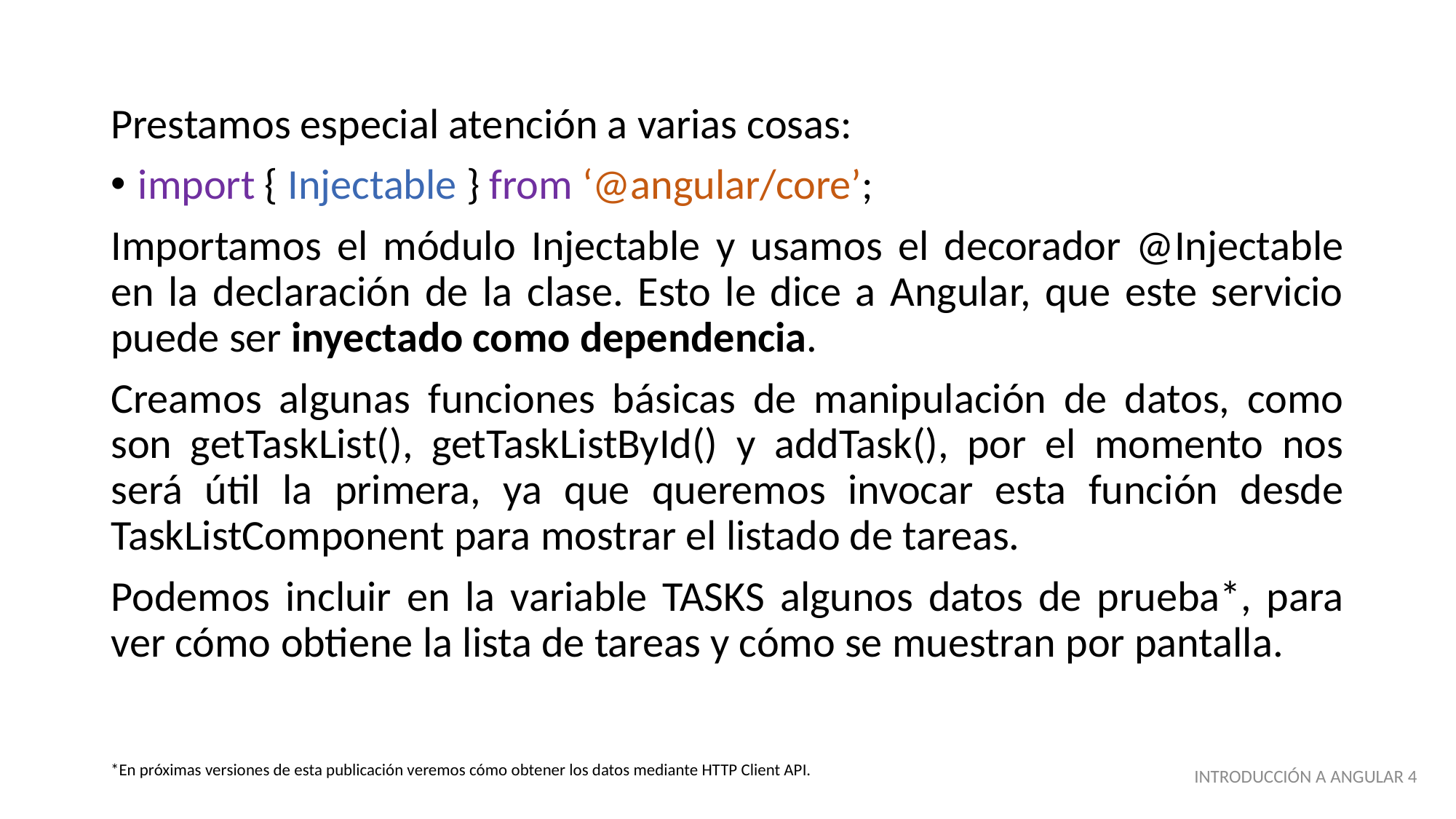

Prestamos especial atención a varias cosas:
import { Injectable } from ‘@angular/core’;
Importamos el módulo Injectable y usamos el decorador @Injectable en la declaración de la clase. Esto le dice a Angular, que este servicio puede ser inyectado como dependencia.
Creamos algunas funciones básicas de manipulación de datos, como son getTaskList(), getTaskListById() y addTask(), por el momento nos será útil la primera, ya que queremos invocar esta función desde TaskListComponent para mostrar el listado de tareas.
Podemos incluir en la variable TASKS algunos datos de prueba*, para ver cómo obtiene la lista de tareas y cómo se muestran por pantalla.

*En próximas versiones de esta publicación veremos cómo obtener los datos mediante HTTP Client API.
INTRODUCCIÓN A ANGULAR 4